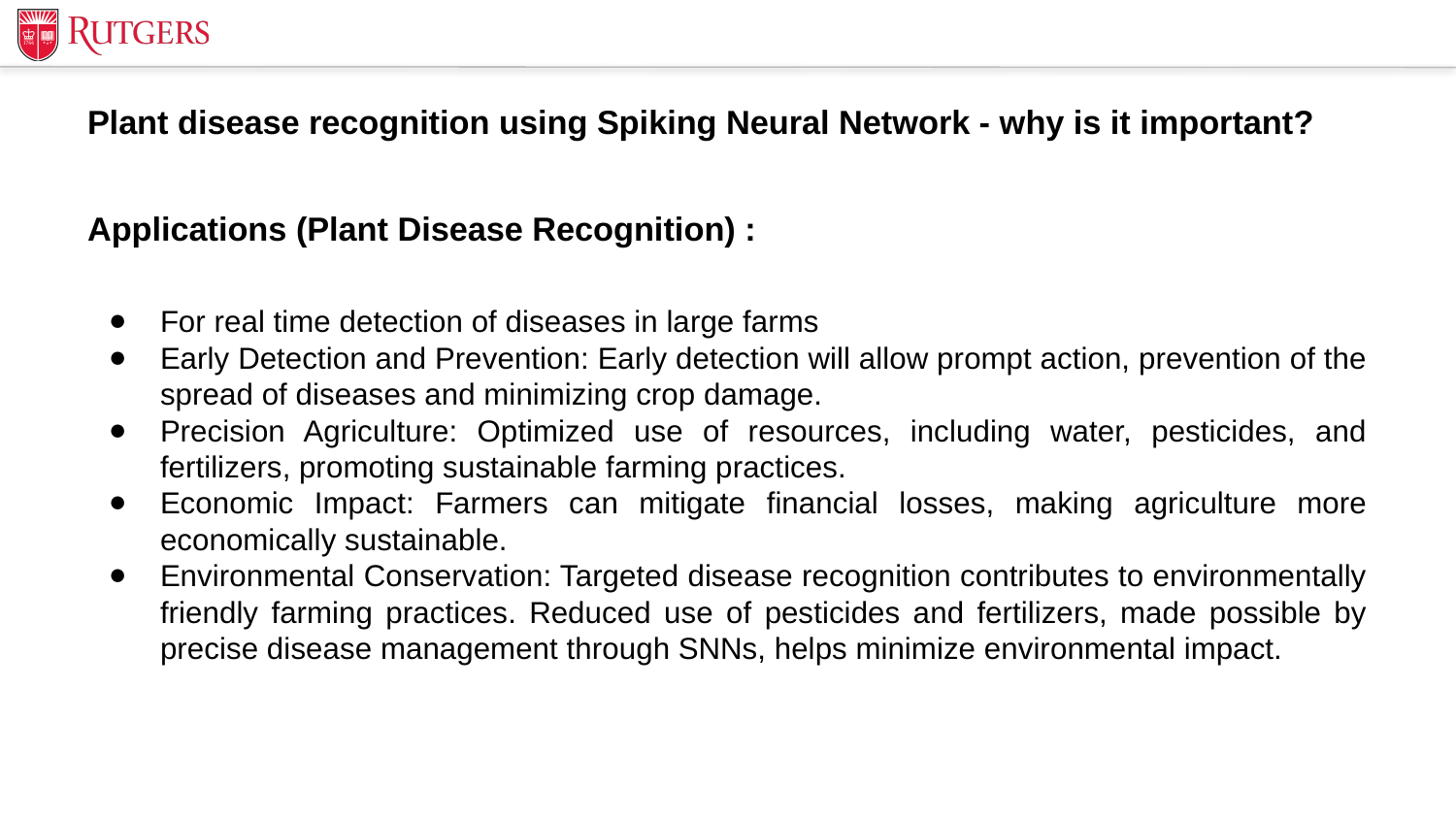

# Plant disease recognition using Spiking Neural Network - why is it important?
Applications (Plant Disease Recognition) :

For real time detection of diseases in large farms
Early Detection and Prevention: Early detection will allow prompt action, prevention of the spread of diseases and minimizing crop damage.
Precision Agriculture: Optimized use of resources, including water, pesticides, and fertilizers, promoting sustainable farming practices.
Economic Impact: Farmers can mitigate financial losses, making agriculture more economically sustainable.
Environmental Conservation: Targeted disease recognition contributes to environmentally friendly farming practices. Reduced use of pesticides and fertilizers, made possible by precise disease management through SNNs, helps minimize environmental impact.